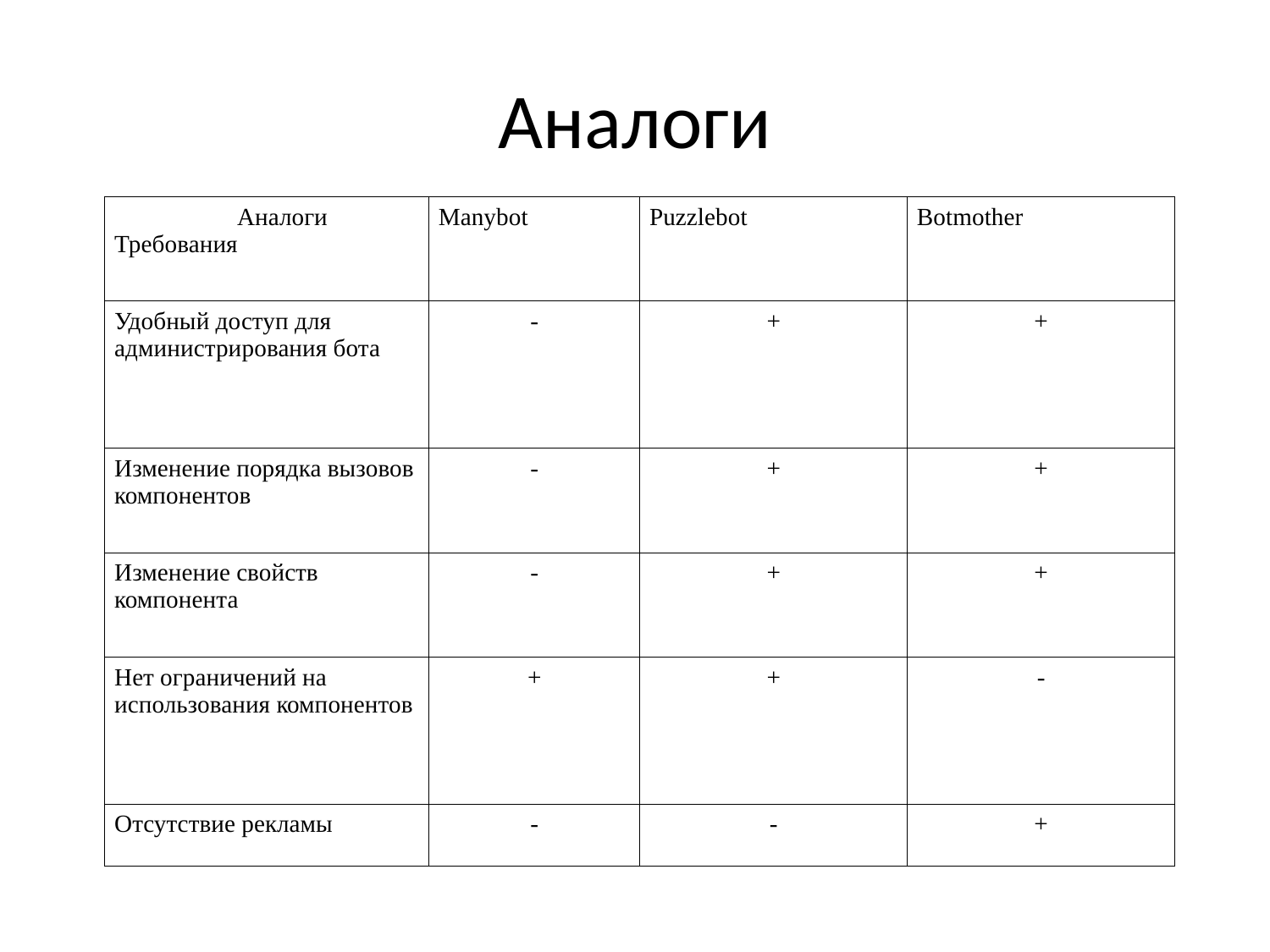

# Аналоги
| Аналоги Требования | Manybot | Puzzlebot | Botmother |
| --- | --- | --- | --- |
| Удобный доступ для администрирования бота | - | + | + |
| Изменение порядка вызовов компонентов | - | + | + |
| Изменение свойств компонента | - | + | + |
| Нет ограничений на использования компонентов | + | + | - |
| Отсутствие рекламы | - | - | + |